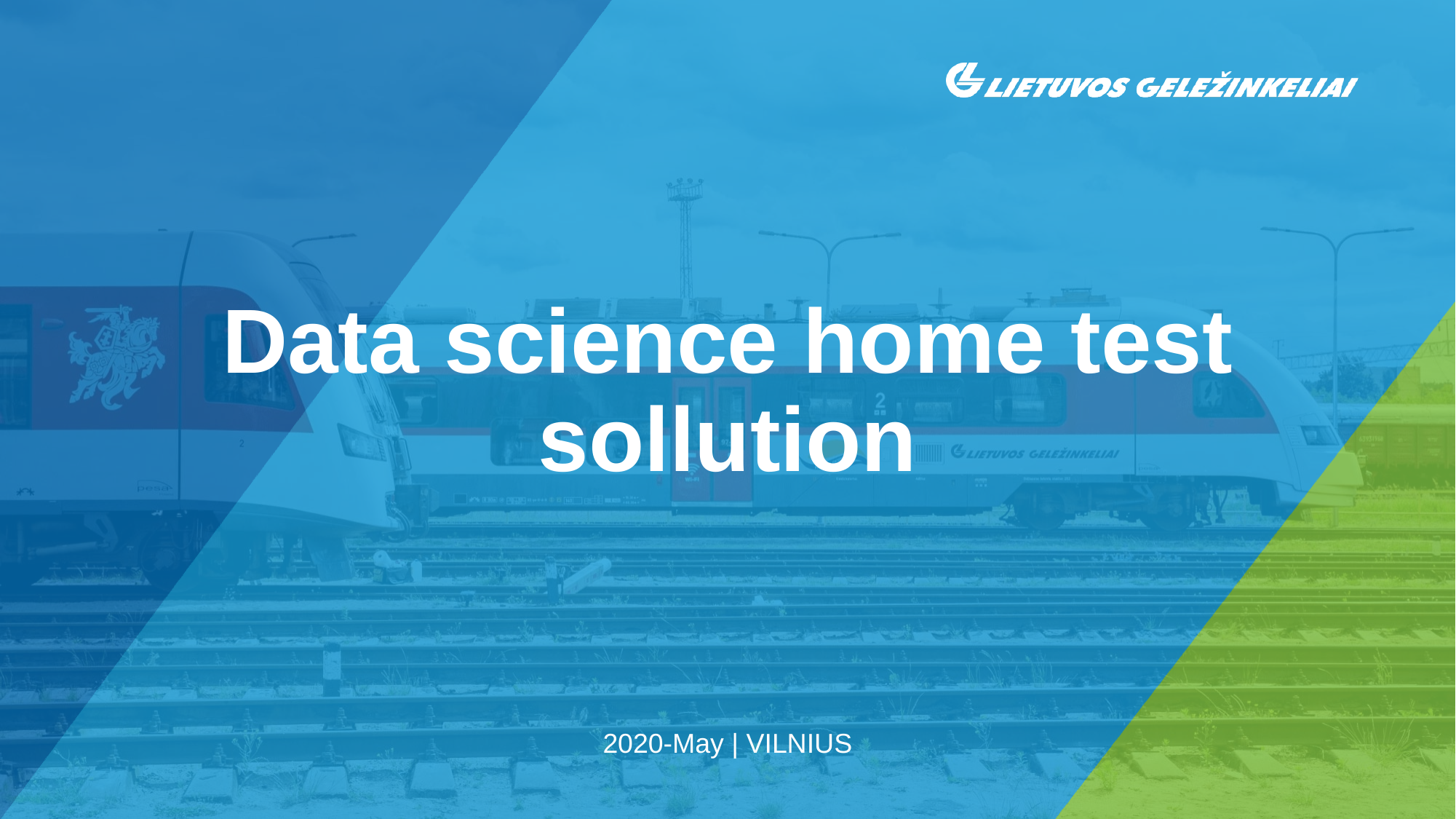

# Data science home test sollution
2020-May | VILNIUS